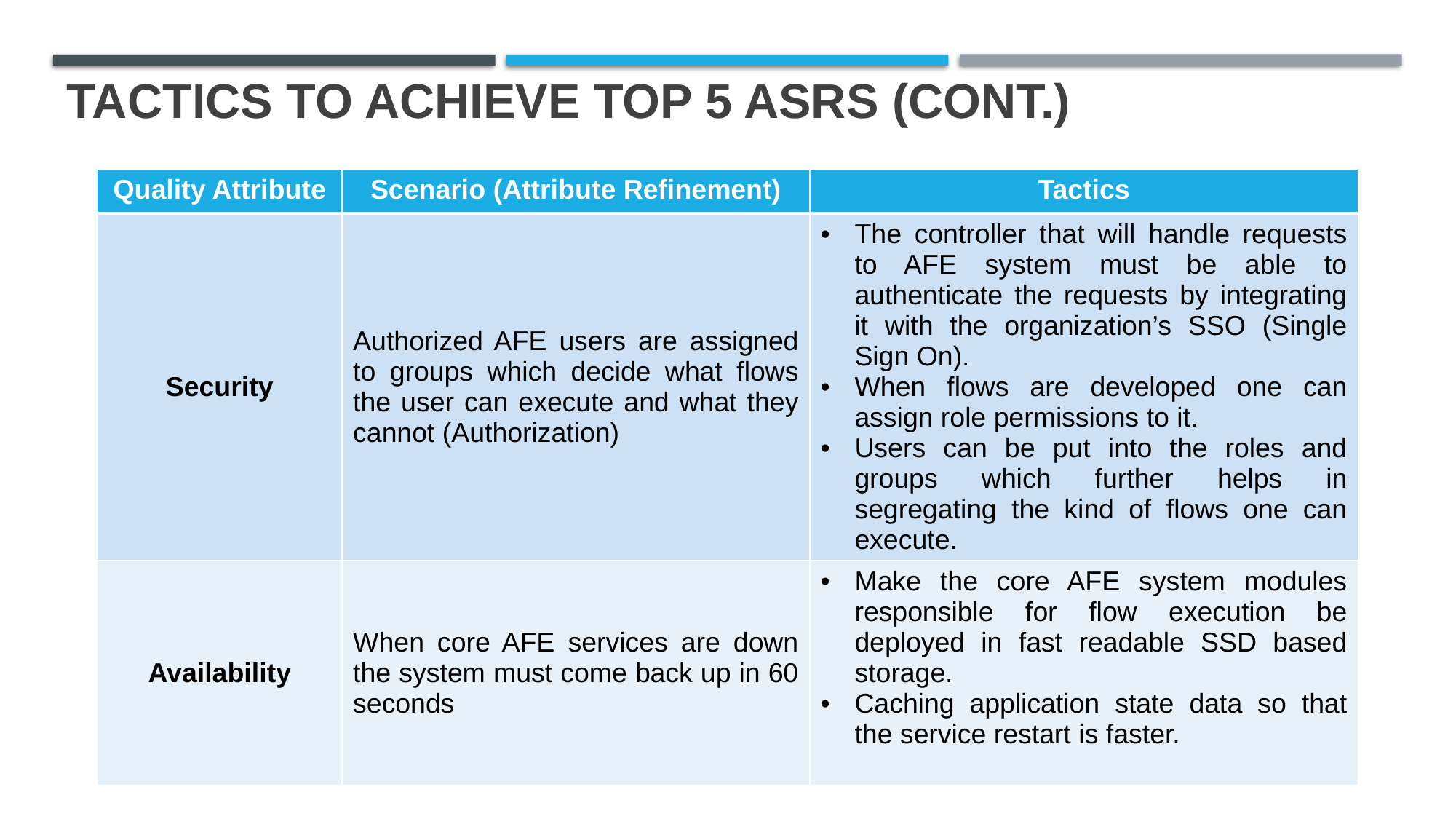

# Tactics to achieve Top 5 ASRs (Cont.)
| Quality Attribute | Scenario (Attribute Refinement) | Tactics |
| --- | --- | --- |
| Security | Authorized AFE users are assigned to groups which decide what flows the user can execute and what they cannot (Authorization) | The controller that will handle requests to AFE system must be able to authenticate the requests by integrating it with the organization’s SSO (Single Sign On). When flows are developed one can assign role permissions to it. Users can be put into the roles and groups which further helps in segregating the kind of flows one can execute. |
| Availability | When core AFE services are down the system must come back up in 60 seconds | Make the core AFE system modules responsible for flow execution be deployed in fast readable SSD based storage. Caching application state data so that the service restart is faster. |